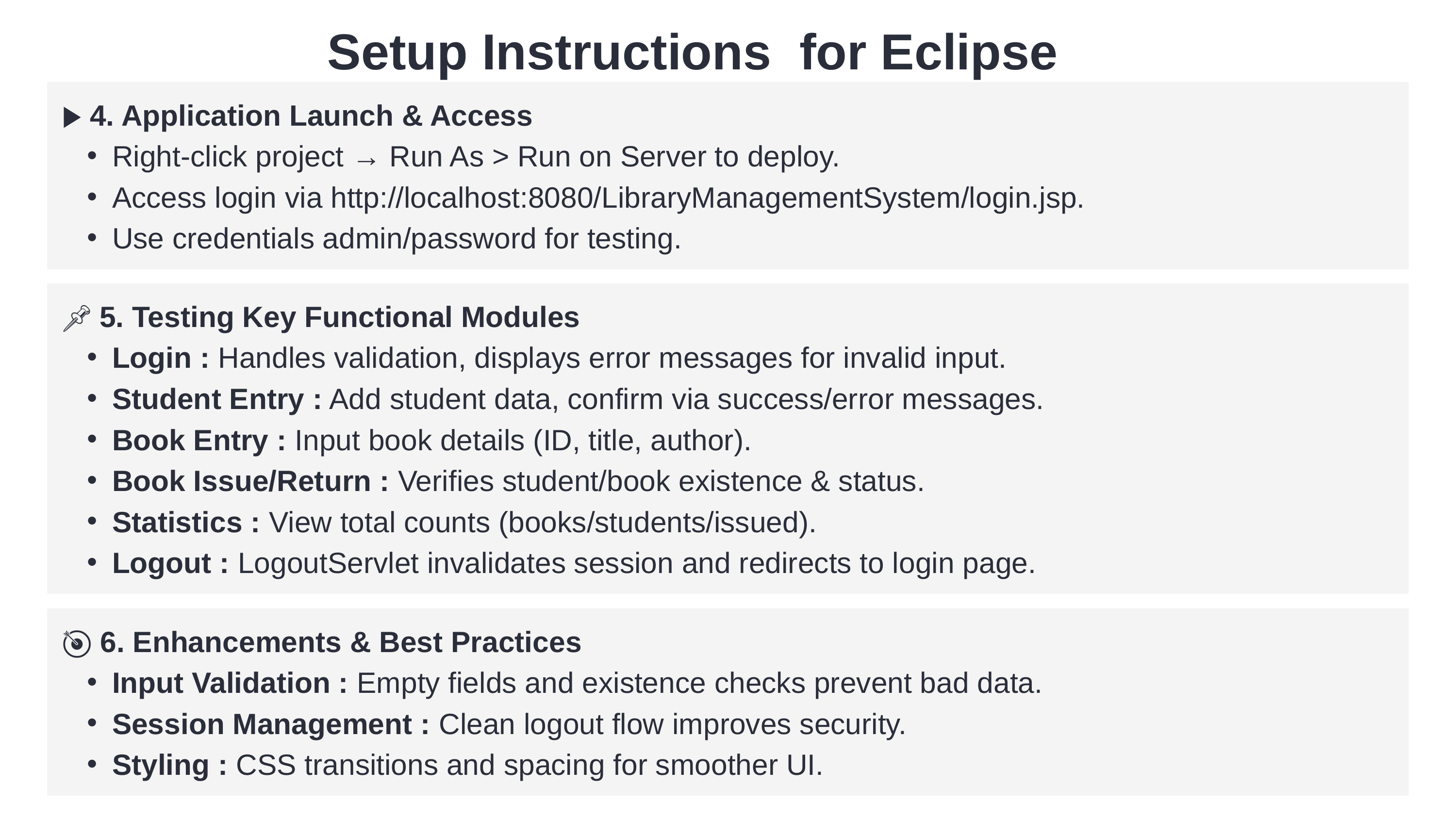

Setup Instructions  for Eclipse

▶️ 4. Application Launch & Access
Right-click project → Run As > Run on Server to deploy.
Access login via http://localhost:8080/LibraryManagementSystem/login.jsp.
Use credentials admin/password for testing.

📌 5. Testing Key Functional Modules
Login : Handles validation, displays error messages for invalid input.
Student Entry : Add student data, confirm via success/error messages.
Book Entry : Input book details (ID, title, author).
Book Issue/Return : Verifies student/book existence & status.
Statistics : View total counts (books/students/issued).
Logout : LogoutServlet invalidates session and redirects to login page.

🎯 6. Enhancements & Best Practices
Input Validation : Empty fields and existence checks prevent bad data.
Session Management : Clean logout flow improves security.
Styling : CSS transitions and spacing for smoother UI.